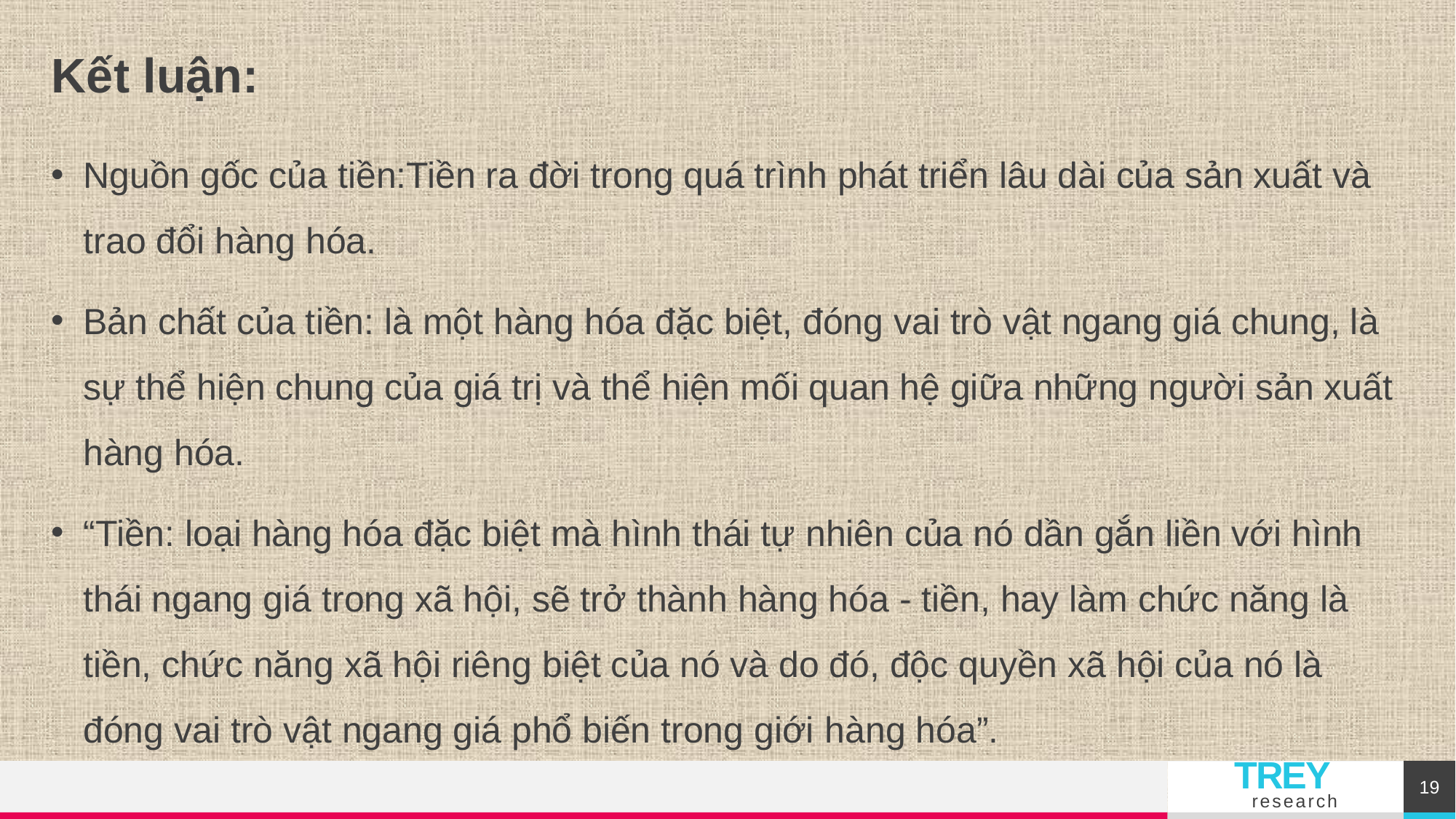

# Kết luận:
Nguồn gốc của tiền:Tiền ra đời trong quá trình phát triển lâu dài của sản xuất và trao đổi hàng hóa.
Bản chất của tiền: là một hàng hóa đặc biệt, đóng vai trò vật ngang giá chung, là sự thể hiện chung của giá trị và thể hiện mối quan hệ giữa những người sản xuất hàng hóa.
“Tiền: loại hàng hóa đặc biệt mà hình thái tự nhiên của nó dần gắn liền với hình thái ngang giá trong xã hội, sẽ trở thành hàng hóa - tiền, hay làm chức năng là tiền, chức năng xã hội riêng biệt của nó và do đó, độc quyền xã hội của nó là đóng vai trò vật ngang giá phổ biến trong giới hàng hóa”.
19